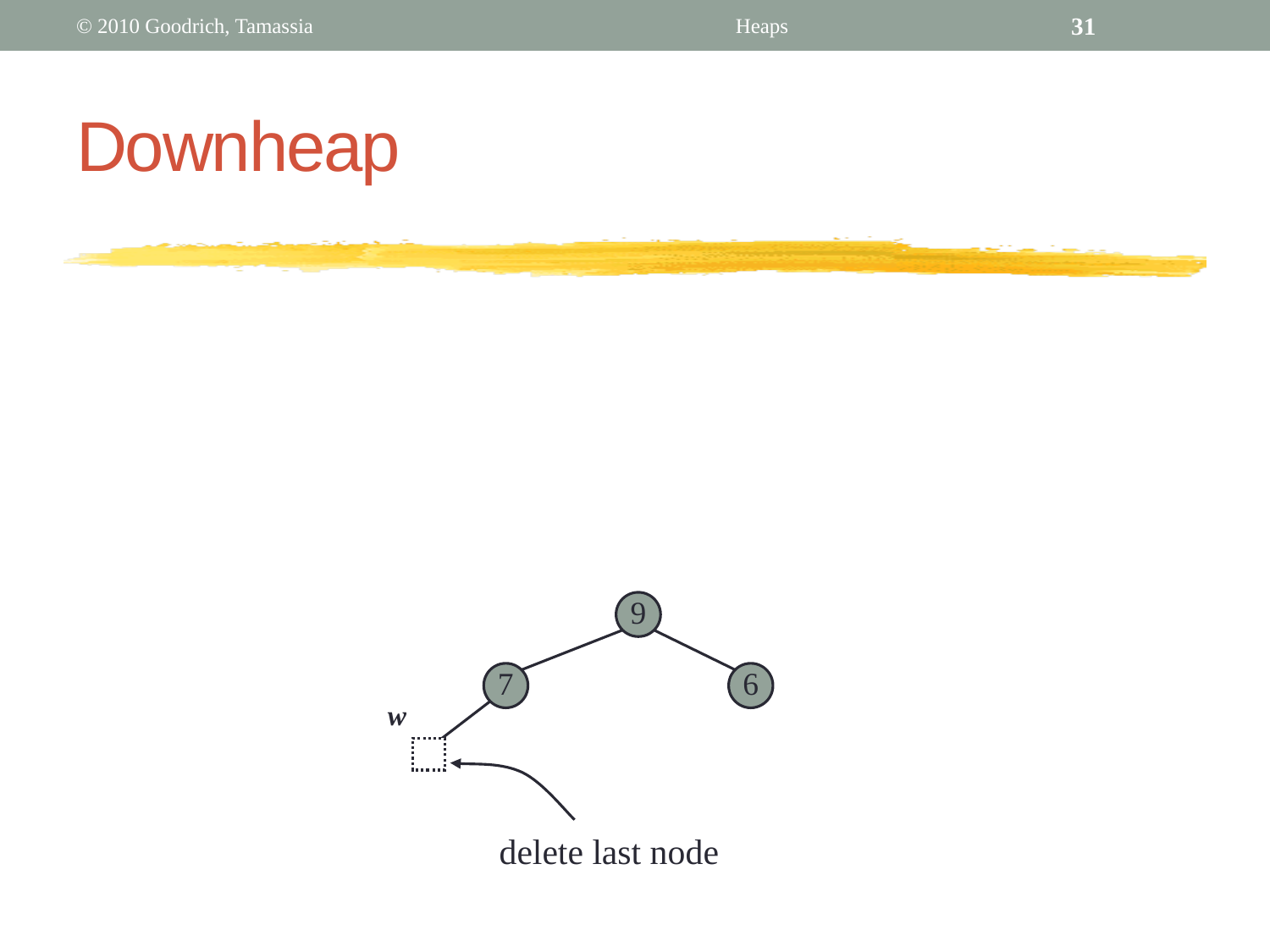

© 2010 Goodrich, Tamassia
Heaps
31
# Downheap
9
7
6
w

delete last node